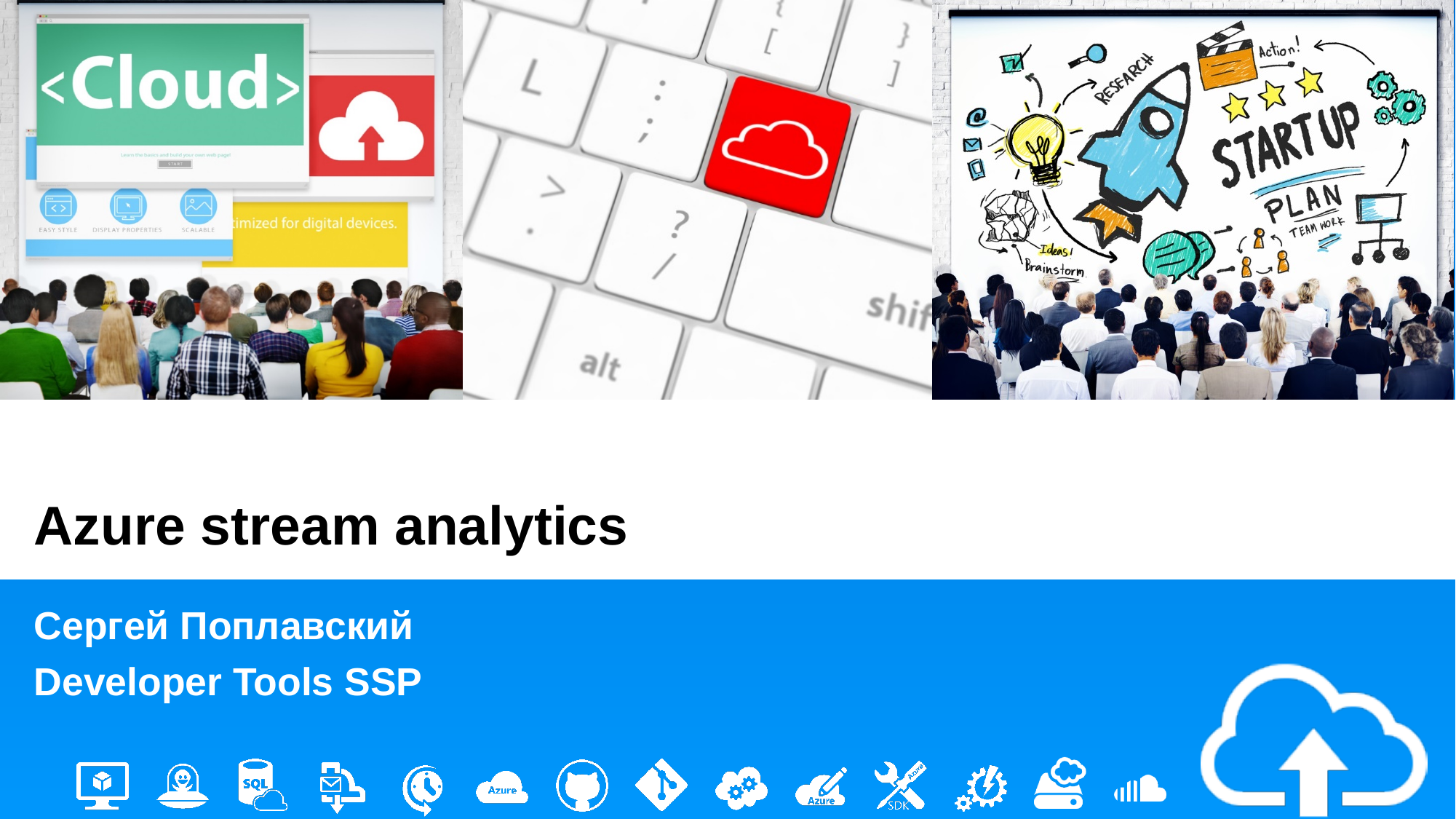

# Azure stream analytics
Сергей Поплавский
Developer Tools SSP